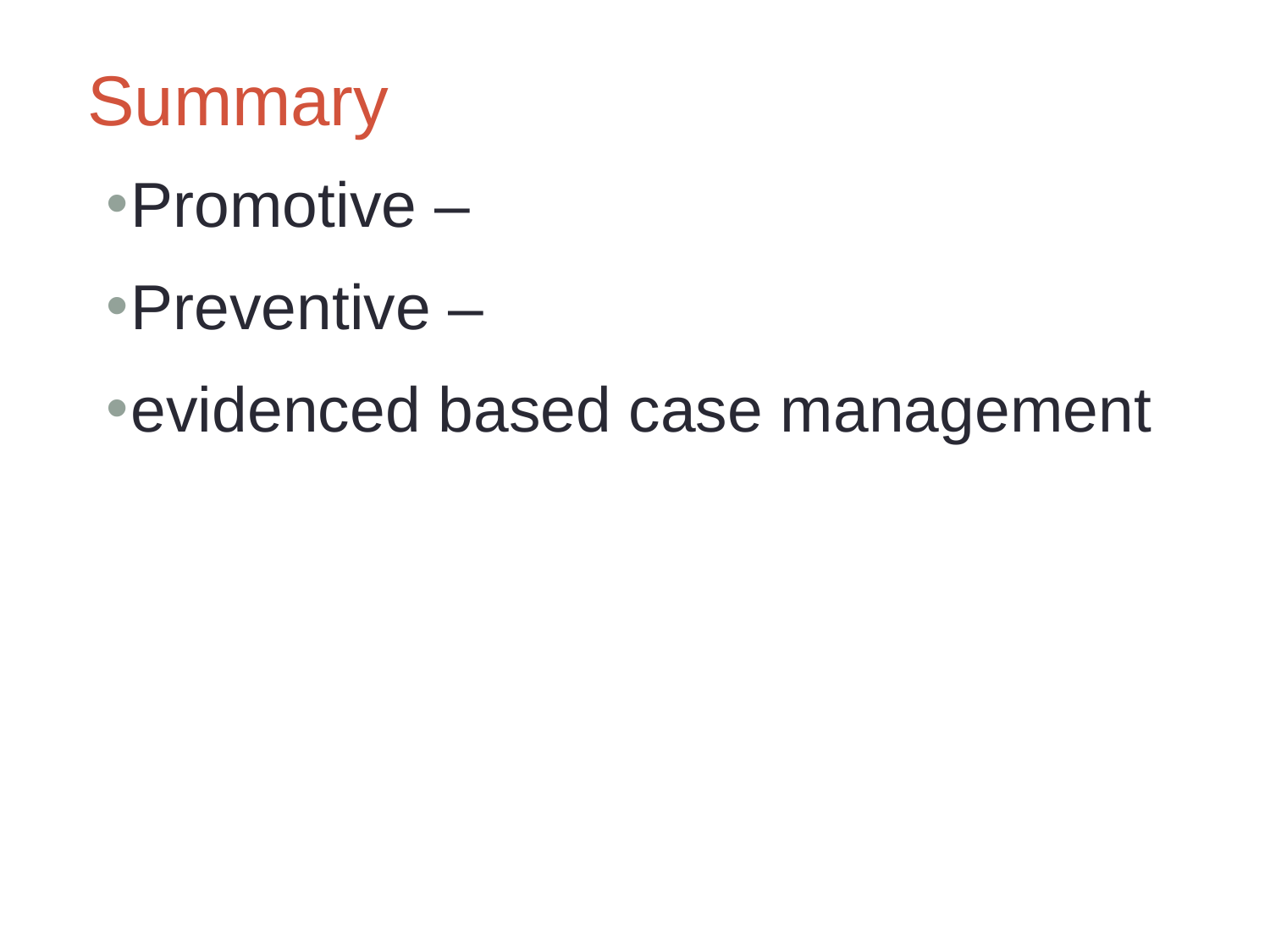

# Summary
Promotive –
Preventive –
evidenced based case management